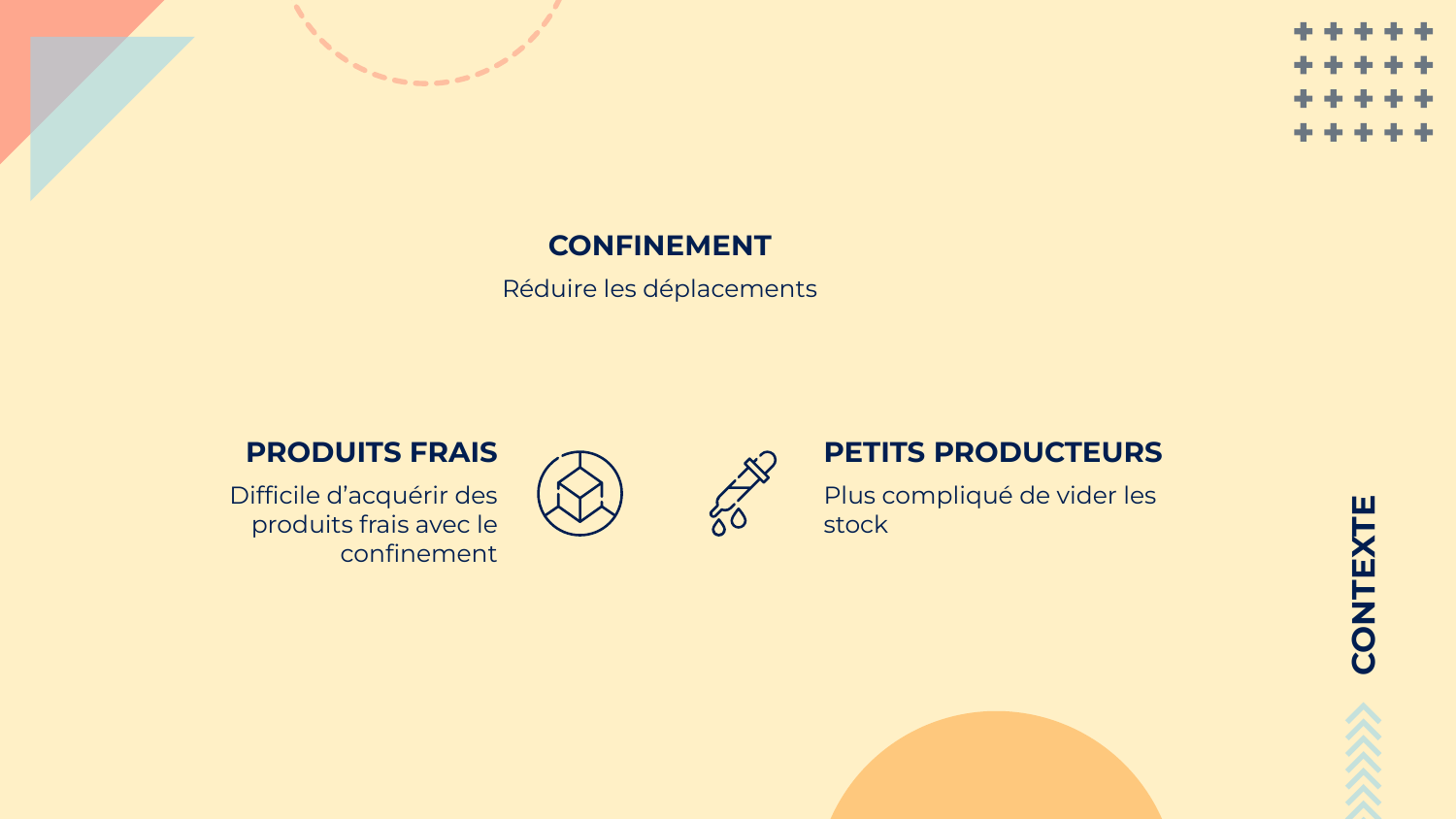

# CONTEXTE
CONFINEMENT
Réduire les déplacements
PRODUITS FRAIS
PETITS PRODUCTEURS

Plus compliqué de vider les stock
Difficile d’acquérir des produits frais avec le confinement